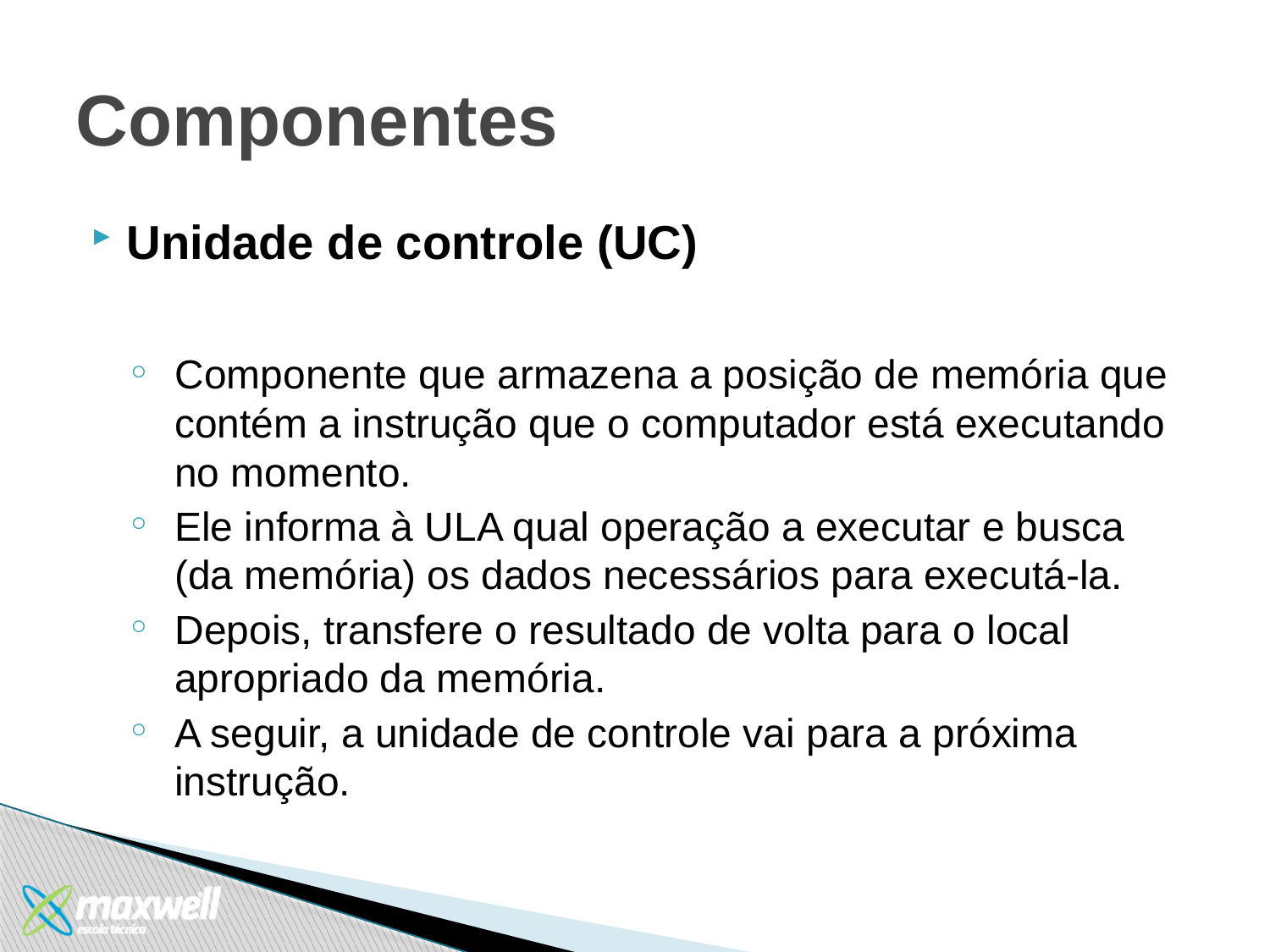

# Componentes
Unidade de controle (UC)

Componente que armazena a posição de memória que contém a instrução que o computador está executando no momento.
Ele informa à ULA qual operação a executar e busca (da memória) os dados necessários para executá-la.
Depois, transfere o resultado de volta para o local apropriado da memória.
A seguir, a unidade de controle vai para a próxima instrução.